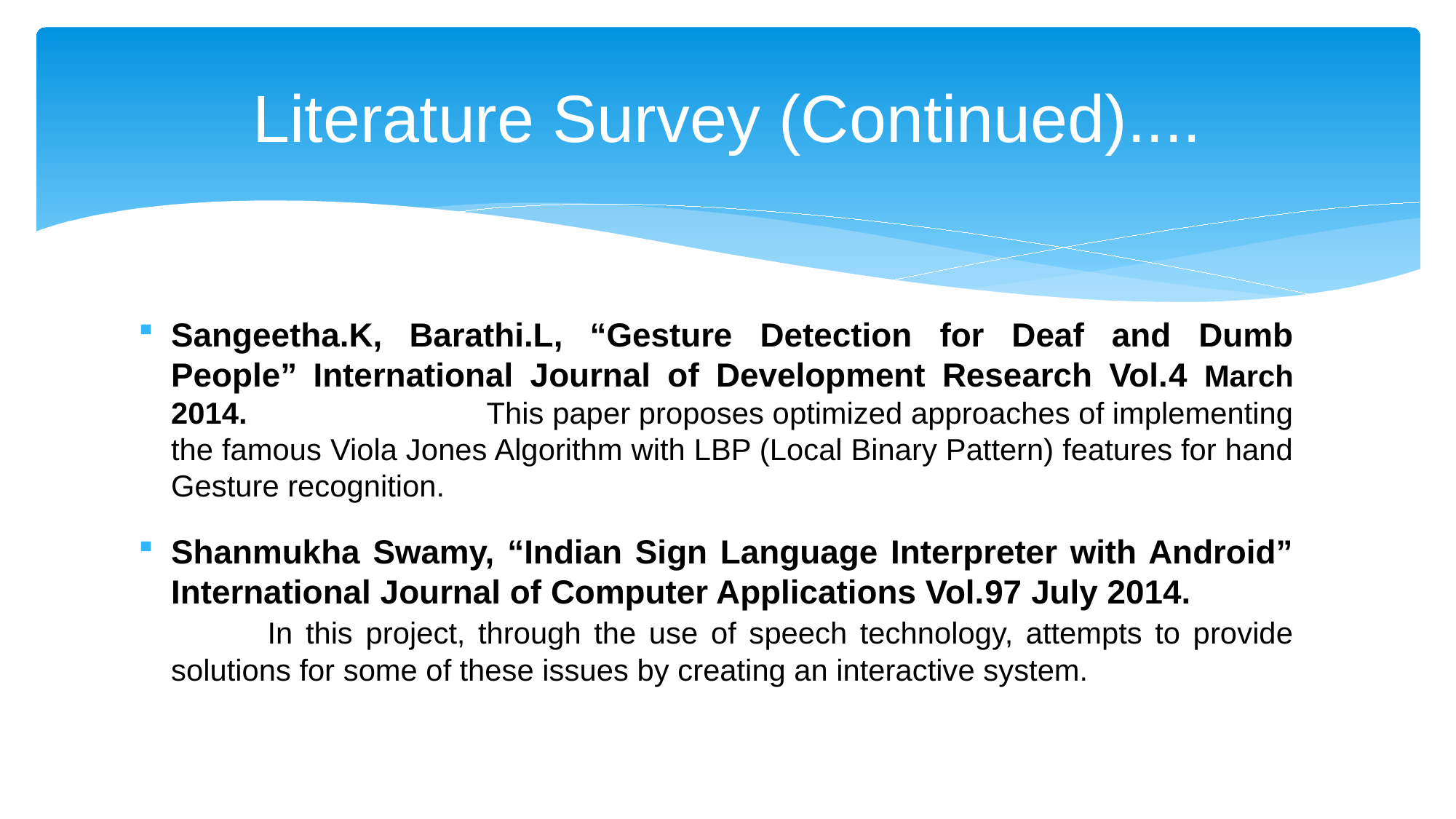

# Literature Survey (Continued)....
Sangeetha.K, Barathi.L, “Gesture Detection for Deaf and Dumb People” International Journal of Development Research Vol.4 March 2014.                            This paper proposes optimized approaches of implementing the famous Viola Jones Algorithm with LBP (Local Binary Pattern) features for hand Gesture recognition.

Shanmukha Swamy, “Indian Sign Language Interpreter with Android” International Journal of Computer Applications Vol.97 July 2014.                   In this project, through the use of speech technology, attempts to provide solutions for some of these issues by creating an interactive system.